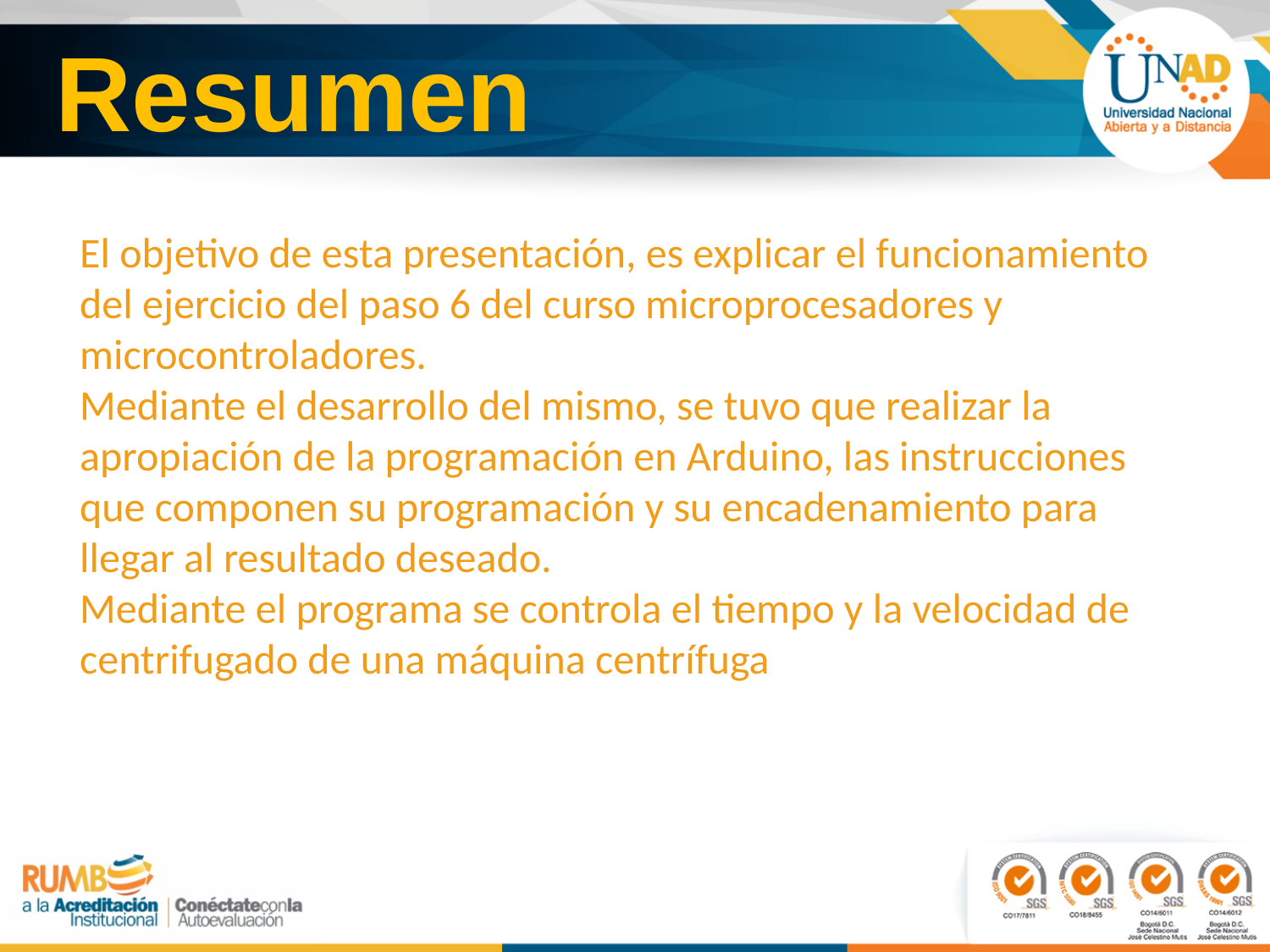

# Resumen
El objetivo de esta presentación, es explicar el funcionamiento del ejercicio del paso 6 del curso microprocesadores y microcontroladores.
Mediante el desarrollo del mismo, se tuvo que realizar la apropiación de la programación en Arduino, las instrucciones que componen su programación y su encadenamiento para llegar al resultado deseado.
Mediante el programa se controla el tiempo y la velocidad de centrifugado de una máquina centrífuga